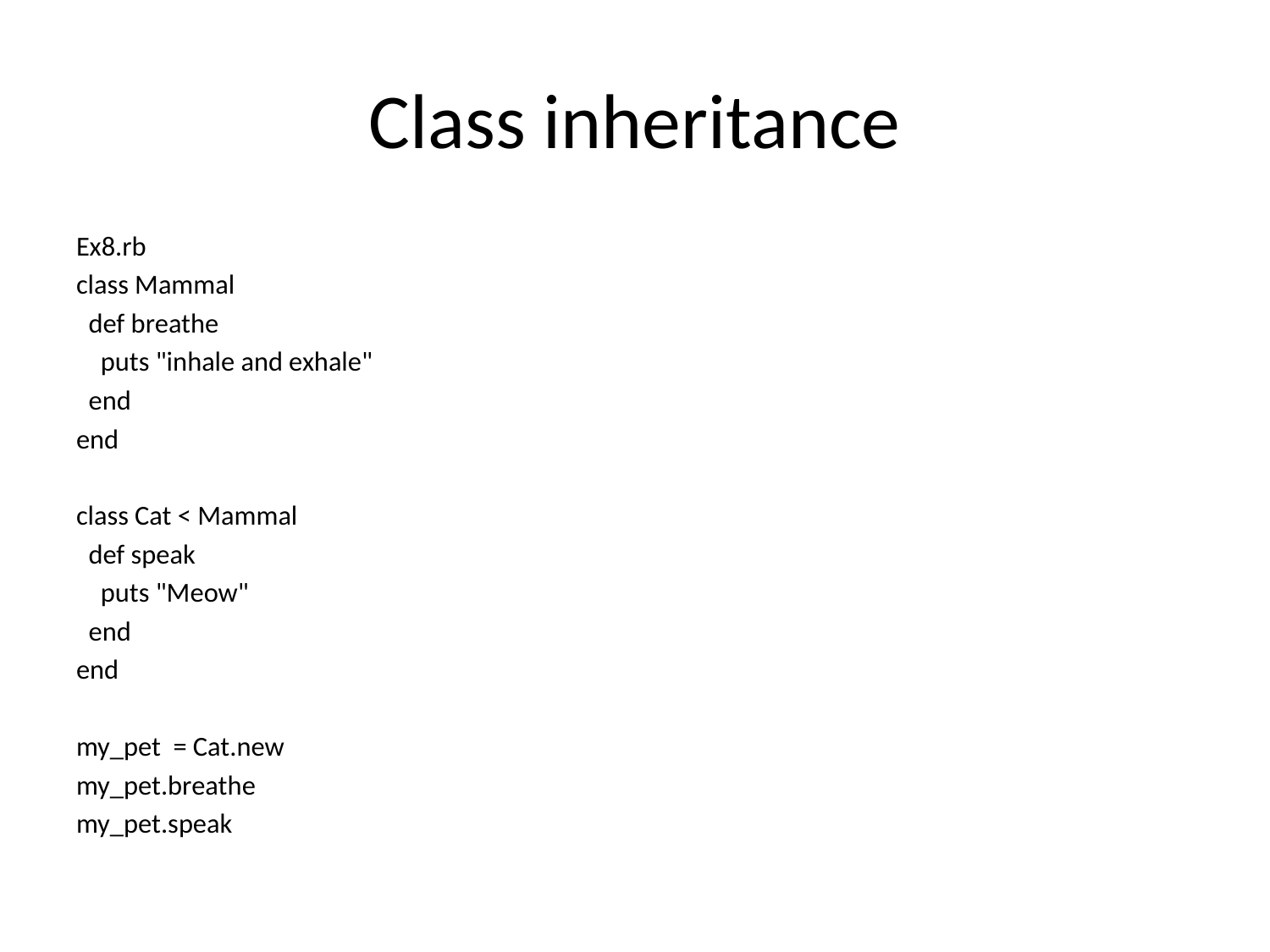

# Class inheritance
Ex8.rb
class Mammal
  def breathe
    puts "inhale and exhale"
  end
end

class Cat < Mammal
  def speak
    puts "Meow"
  end
end

my_pet  = Cat.new
my_pet.breathe
my_pet.speak